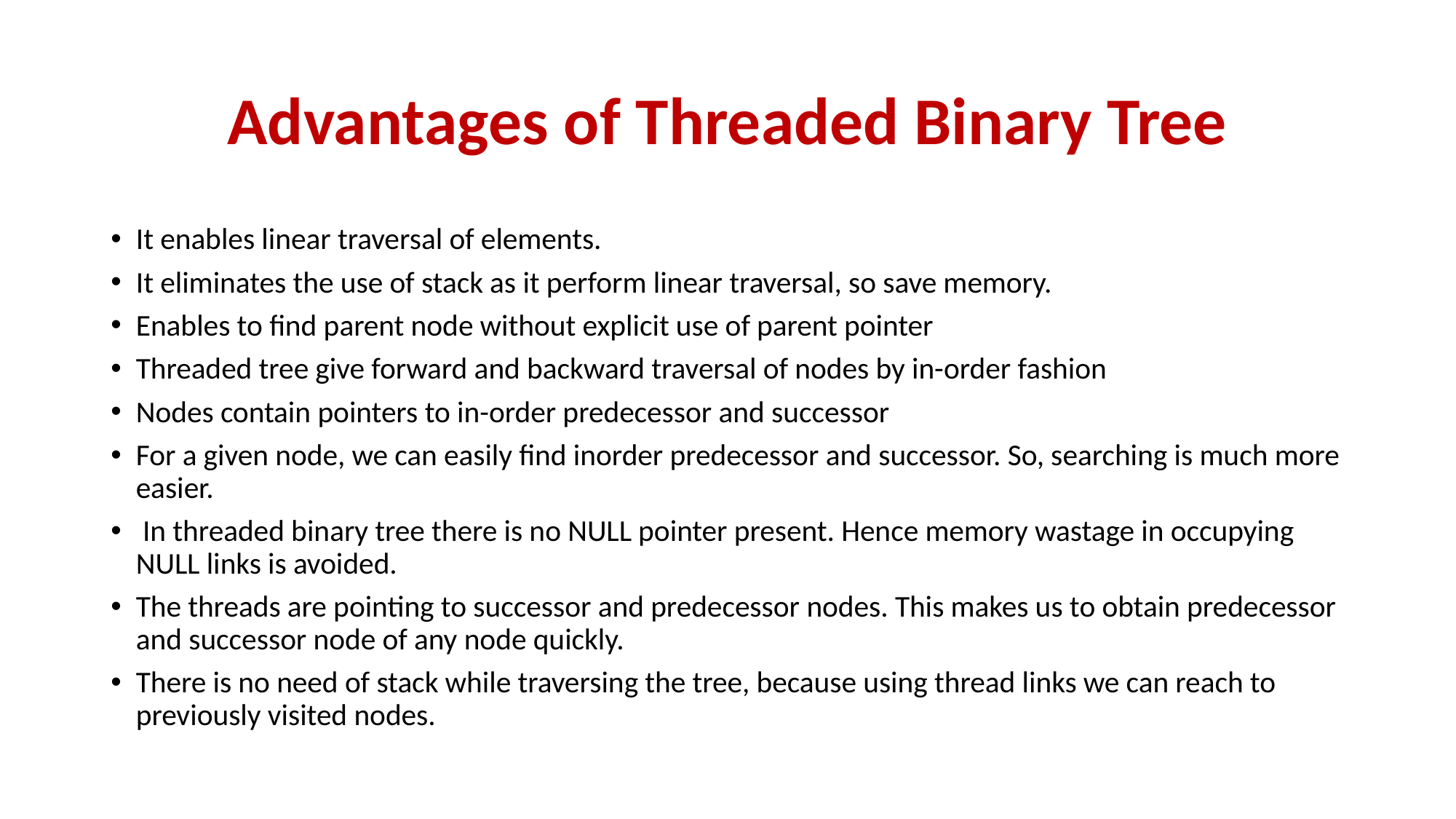

# Advantages of Threaded Binary Tree
It enables linear traversal of elements.
It eliminates the use of stack as it perform linear traversal, so save memory.
Enables to find parent node without explicit use of parent pointer
Threaded tree give forward and backward traversal of nodes by in-order fashion
Nodes contain pointers to in-order predecessor and successor
For a given node, we can easily find inorder predecessor and successor. So, searching is much more easier.
 In threaded binary tree there is no NULL pointer present. Hence memory wastage in occupying NULL links is avoided.
The threads are pointing to successor and predecessor nodes. This makes us to obtain predecessor and successor node of any node quickly.
There is no need of stack while traversing the tree, because using thread links we can reach to previously visited nodes.